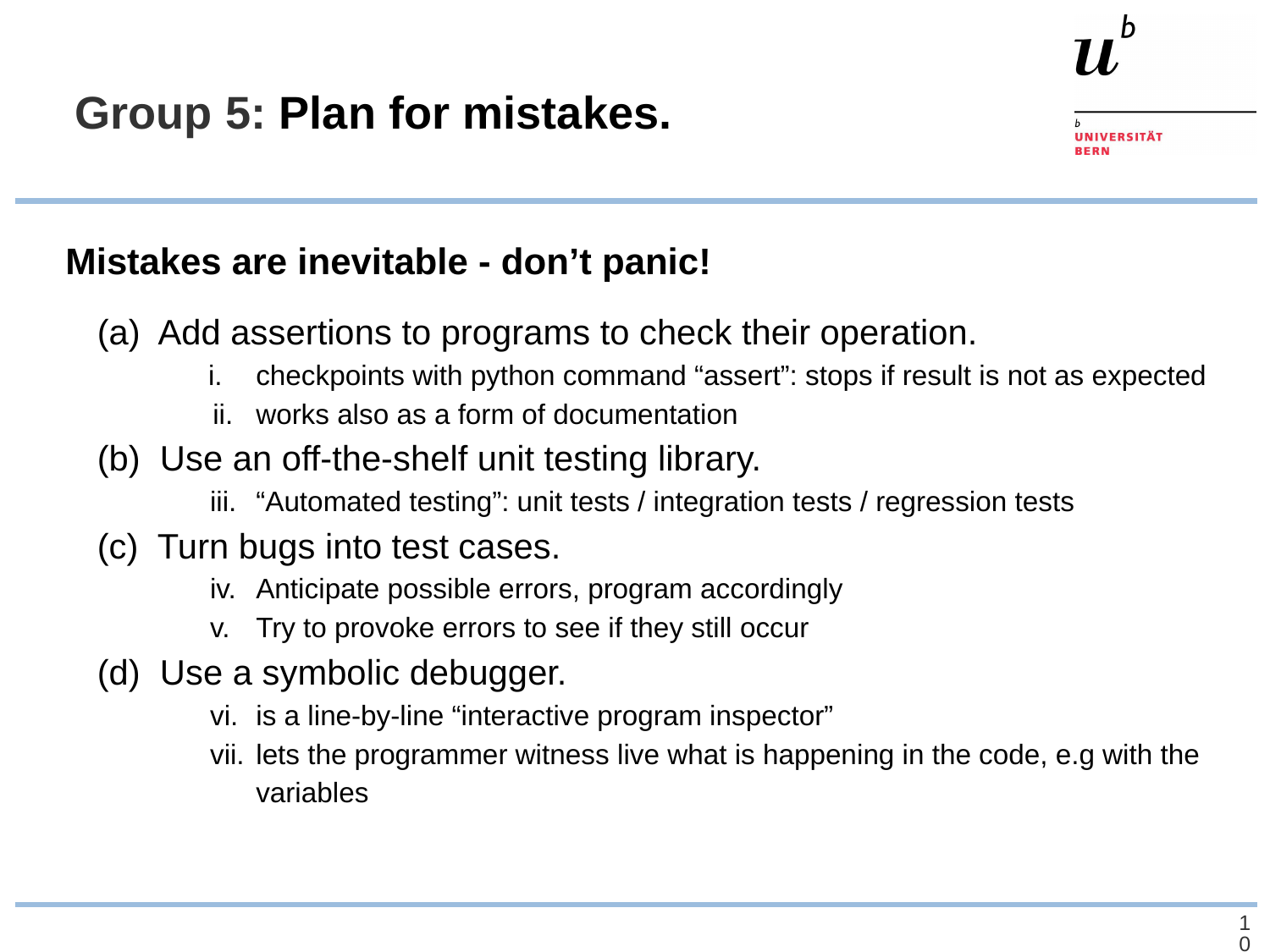

# Group 5: Plan for mistakes.

Mistakes are inevitable - don’t panic!
(a)  Add assertions to programs to check their operation.
checkpoints with python command “assert”: stops if result is not as expected
works also as a form of documentation
(b)  Use an off-the-shelf unit testing library.
“Automated testing”: unit tests / integration tests / regression tests
(c)  Turn bugs into test cases.
Anticipate possible errors, program accordingly
Try to provoke errors to see if they still occur
(d)  Use a symbolic debugger.
is a line-by-line “interactive program inspector”
lets the programmer witness live what is happening in the code, e.g with the variables
10